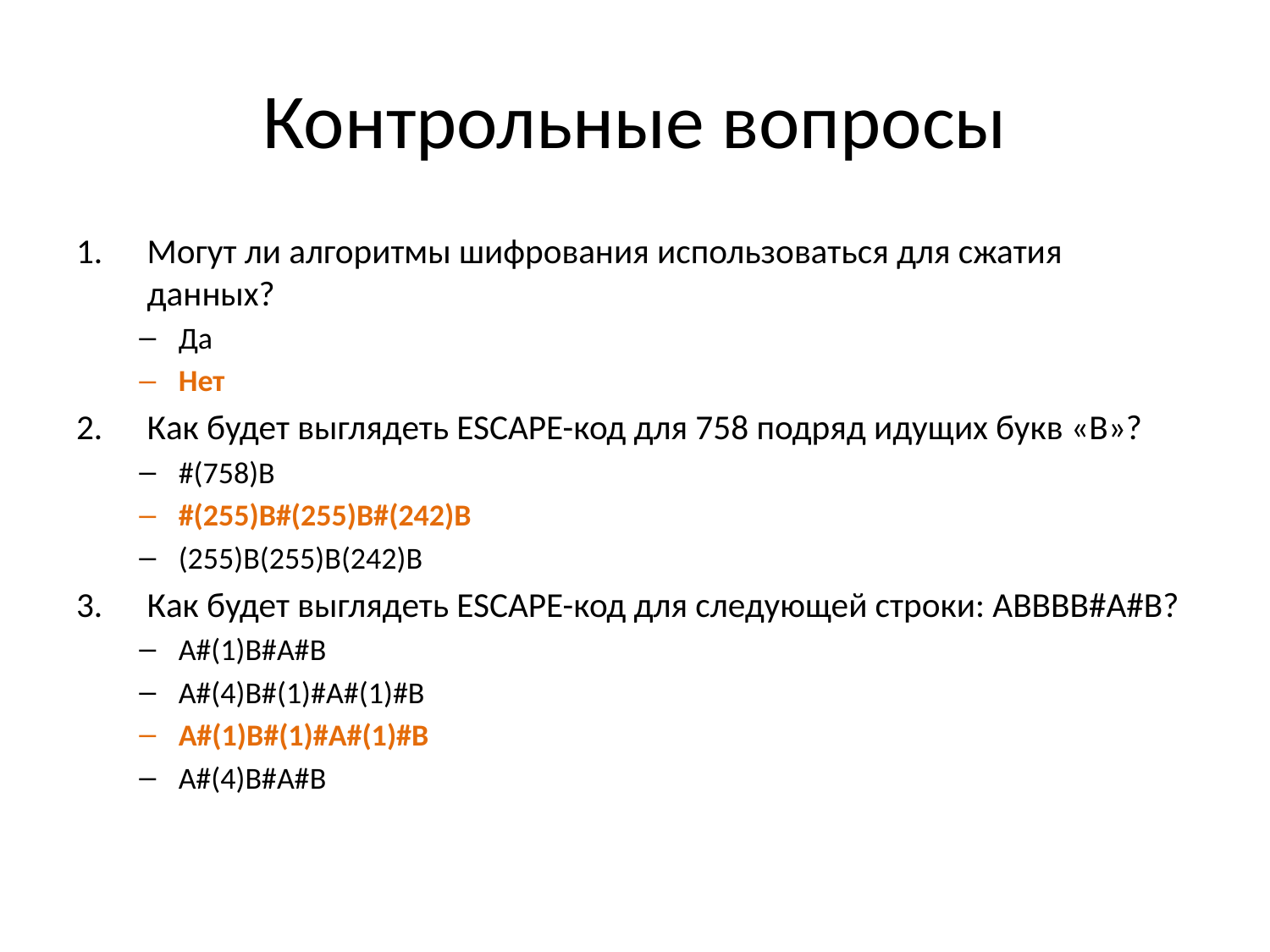

# Контрольные вопросы
Могут ли алгоритмы шифрования использоваться для сжатия данных?
Да
Нет
Как будет выглядеть ESCAPE-код для 758 подряд идущих букв «B»?
#(758)B
#(255)B#(255)B#(242)B
(255)B(255)B(242)B
Как будет выглядеть ESCAPE-код для следующей строки: ABBBB#A#B?
A#(1)B#A#B
A#(4)B#(1)#A#(1)#B
A#(1)B#(1)#A#(1)#B
A#(4)B#A#B